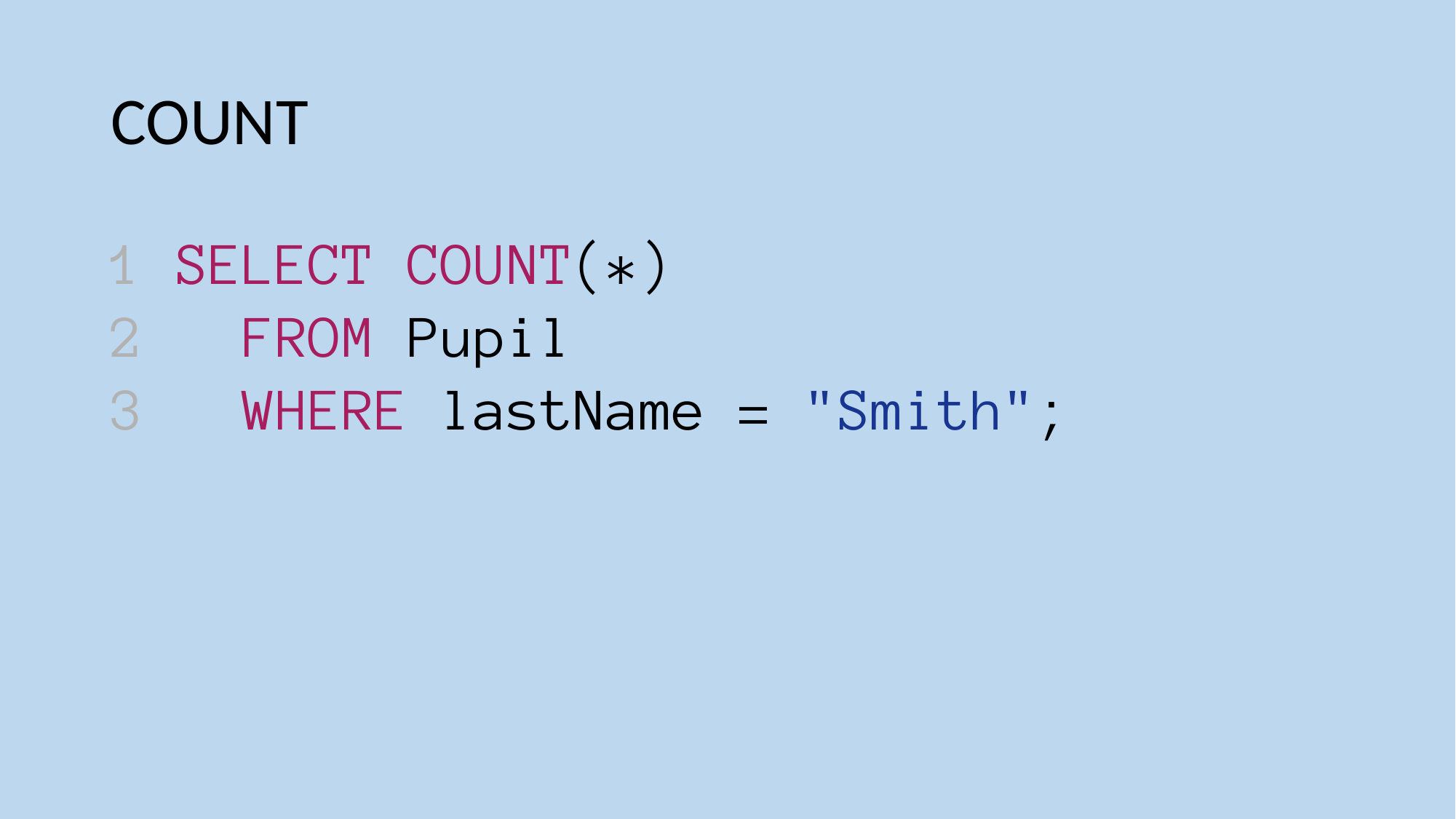

# COUNT
1 SELECT COUNT(*)
2   FROM Pupil
3   WHERE lastName = "Smith";